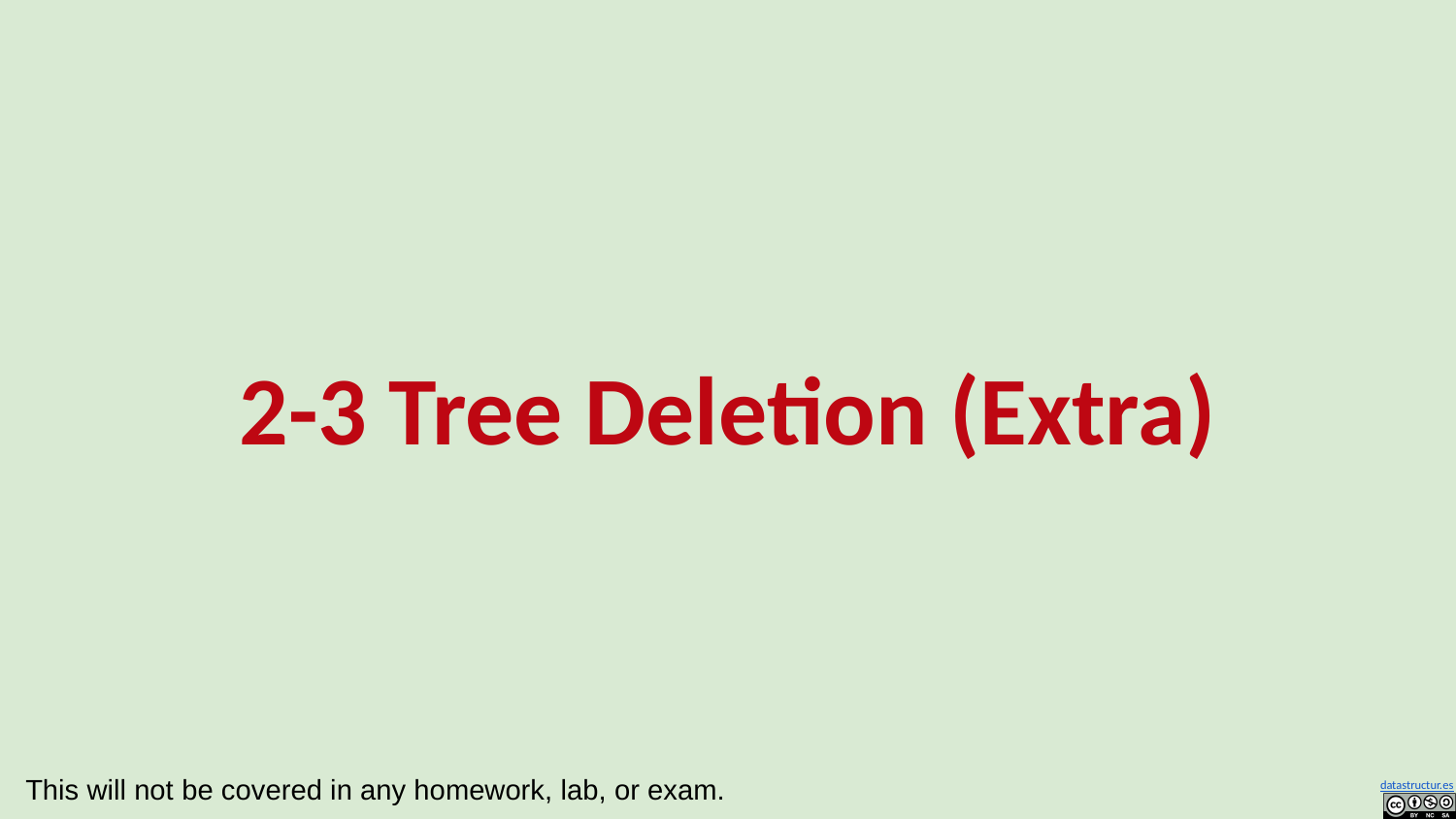

# 2-3 Tree Deletion (Extra)
This will not be covered in any homework, lab, or exam.